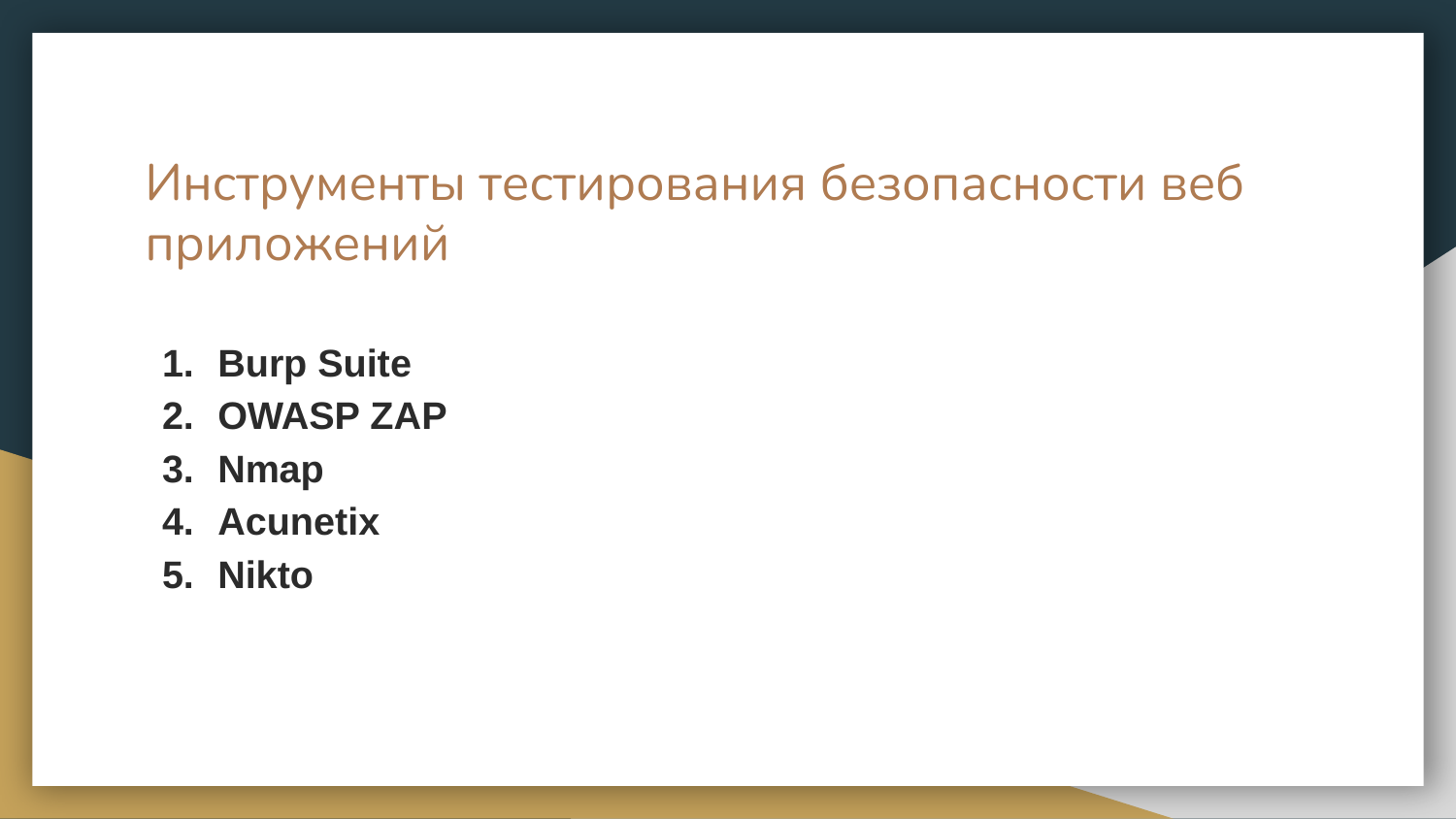

# Инструменты тестирования безопасности веб приложений
Burp Suite
OWASP ZAP
Nmap
Acunetix
Nikto